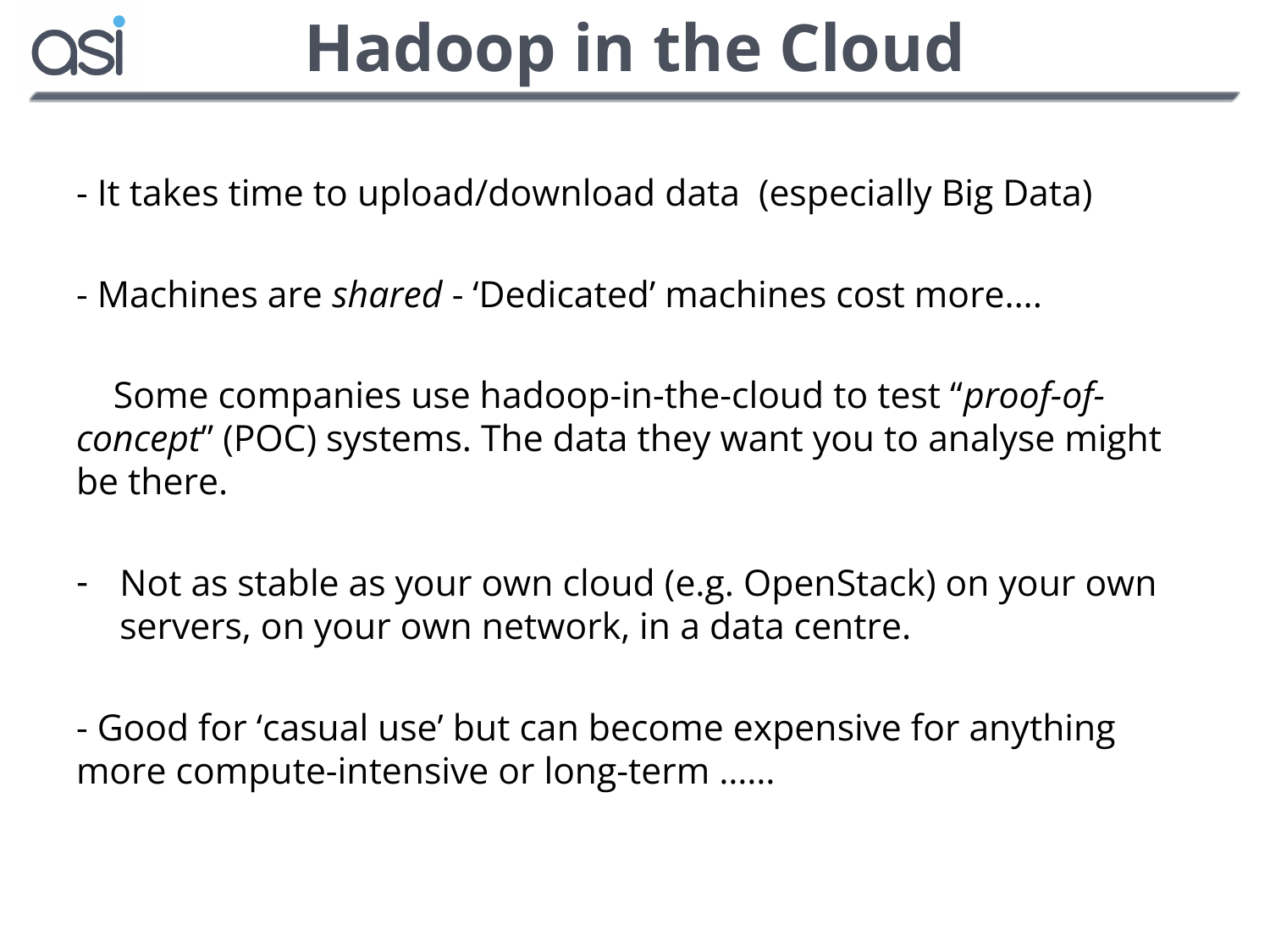

# Hadoop in the Cloud
- It takes time to upload/download data  (especially Big Data)

- Machines are shared - ‘Dedicated’ machines cost more….

    Some companies use hadoop-in-the-cloud to test “proof-of-concept” (POC) systems. The data they want you to analyse might be there.

Not as stable as your own cloud (e.g. OpenStack) on your own servers, on your own network, in a data centre.

- Good for ‘casual use’ but can become expensive for anything more compute-intensive or long-term ……